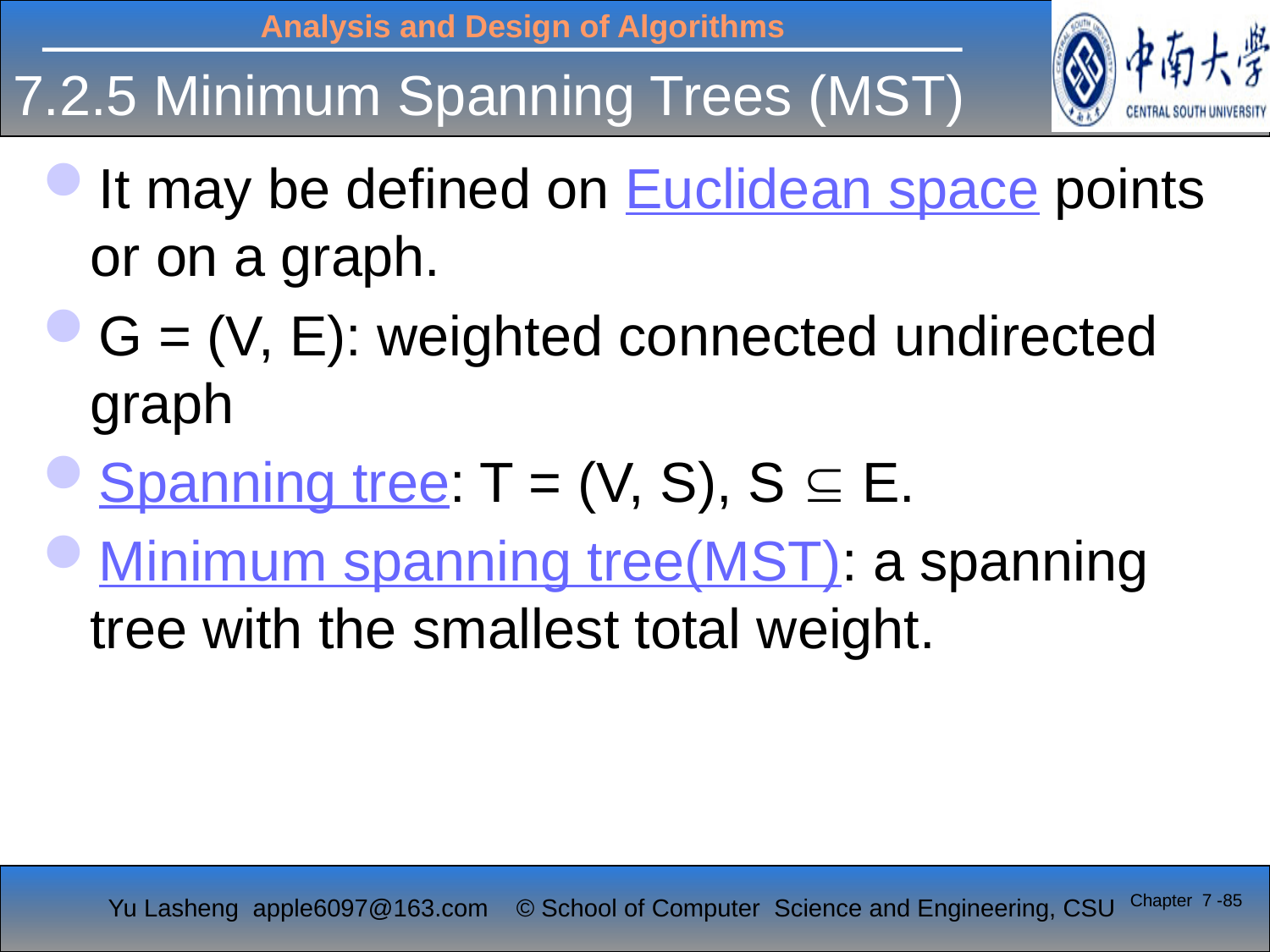

# 7.2.5 Minimum Spanning Trees (MST)
It may be defined on Euclidean space points or on a graph.
G = (V, E): weighted connected undirected graph
Spanning tree: T = (V, S), S ⊆ E.
Minimum spanning tree(MST): a spanning tree with the smallest total weight.
Chapter  7 -85